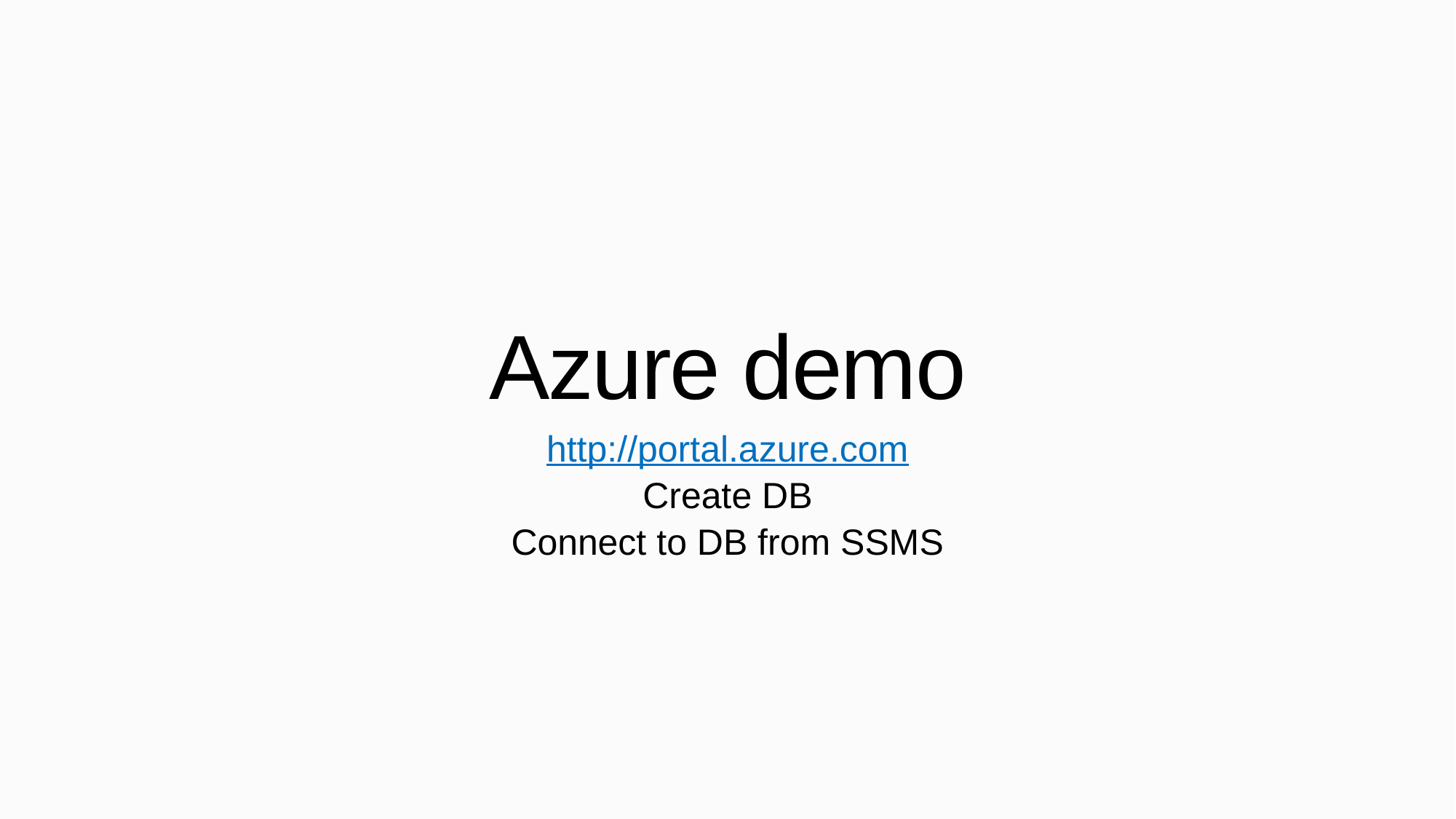

# Azure demo
http://portal.azure.com
Create DB
Connect to DB from SSMS